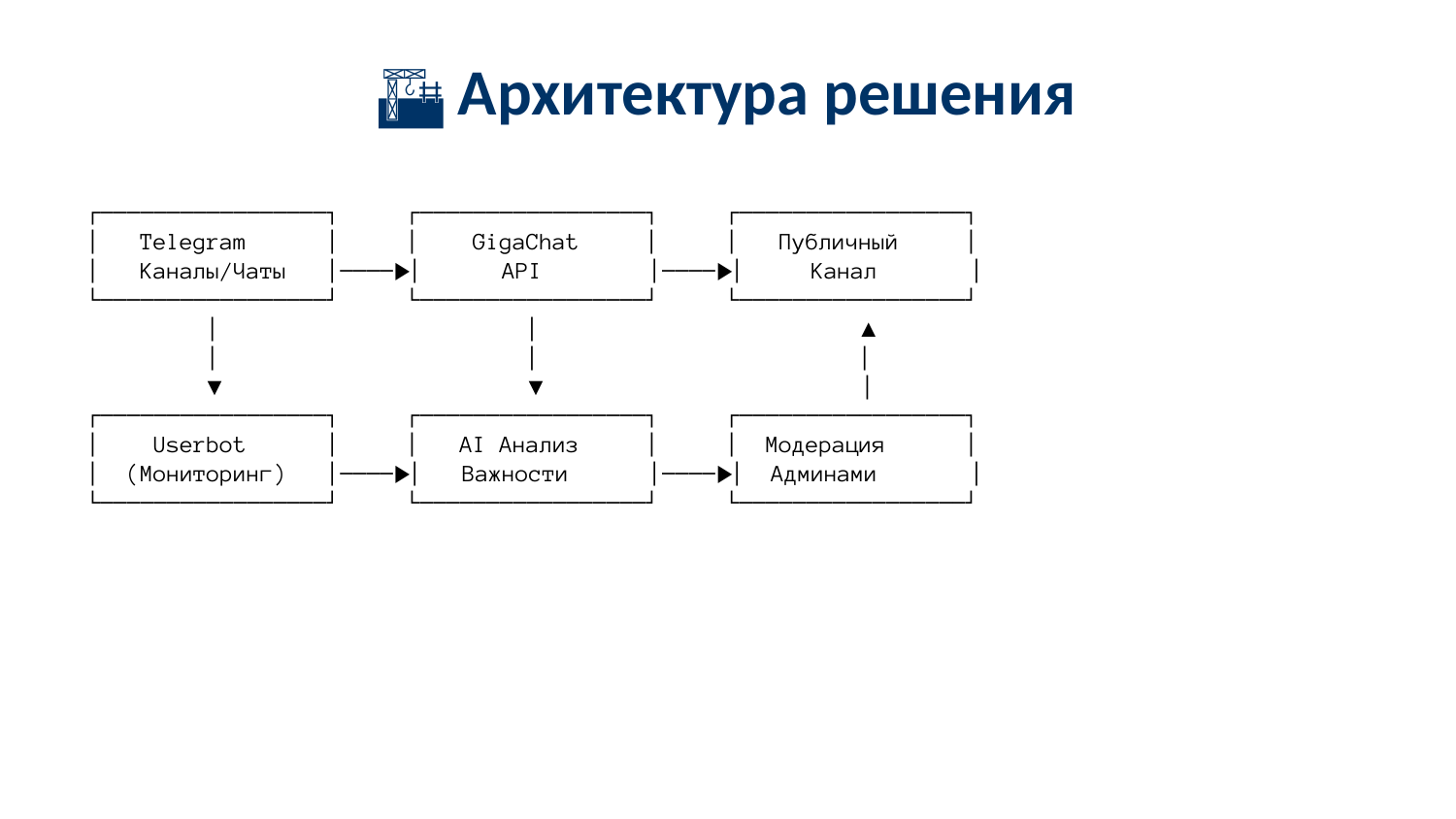

🏗️ Архитектура решения
#
┌─────────────────┐     ┌─────────────────┐     ┌─────────────────┐
│   Telegram      │     │    GigaChat     │     │   Публичный     │
│   Каналы/Чаты   │────▶│      API        │────▶│     Канал       │
└─────────────────┘     └─────────────────┘     └─────────────────┘
         │                       │                        ▲
         │                       │                        │
         ▼                       ▼                        │
┌─────────────────┐     ┌─────────────────┐     ┌─────────────────┐
│    Userbot      │     │   AI Анализ     │     │  Модерация      │
│  (Мониторинг)   │────▶│   Важности      │────▶│  Админами       │
└─────────────────┘     └─────────────────┘     └─────────────────┘